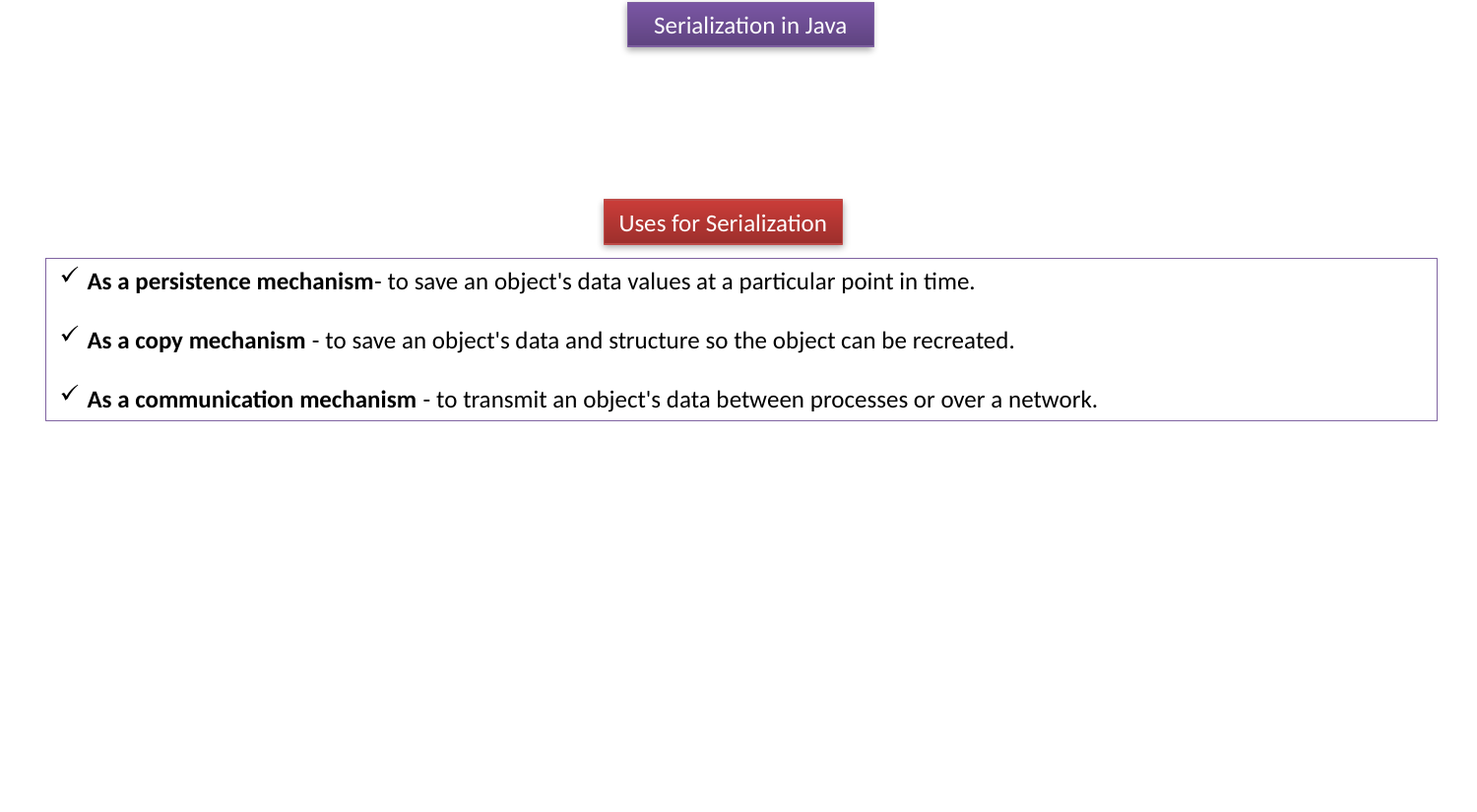

Serialization in Java

Uses for Serialization
As a persistence mechanism- to save an object's data values at a particular point in time.

As a copy mechanism - to save an object's data and structure so the object can be recreated.

As a communication mechanism - to transmit an object's data between processes or over a network.